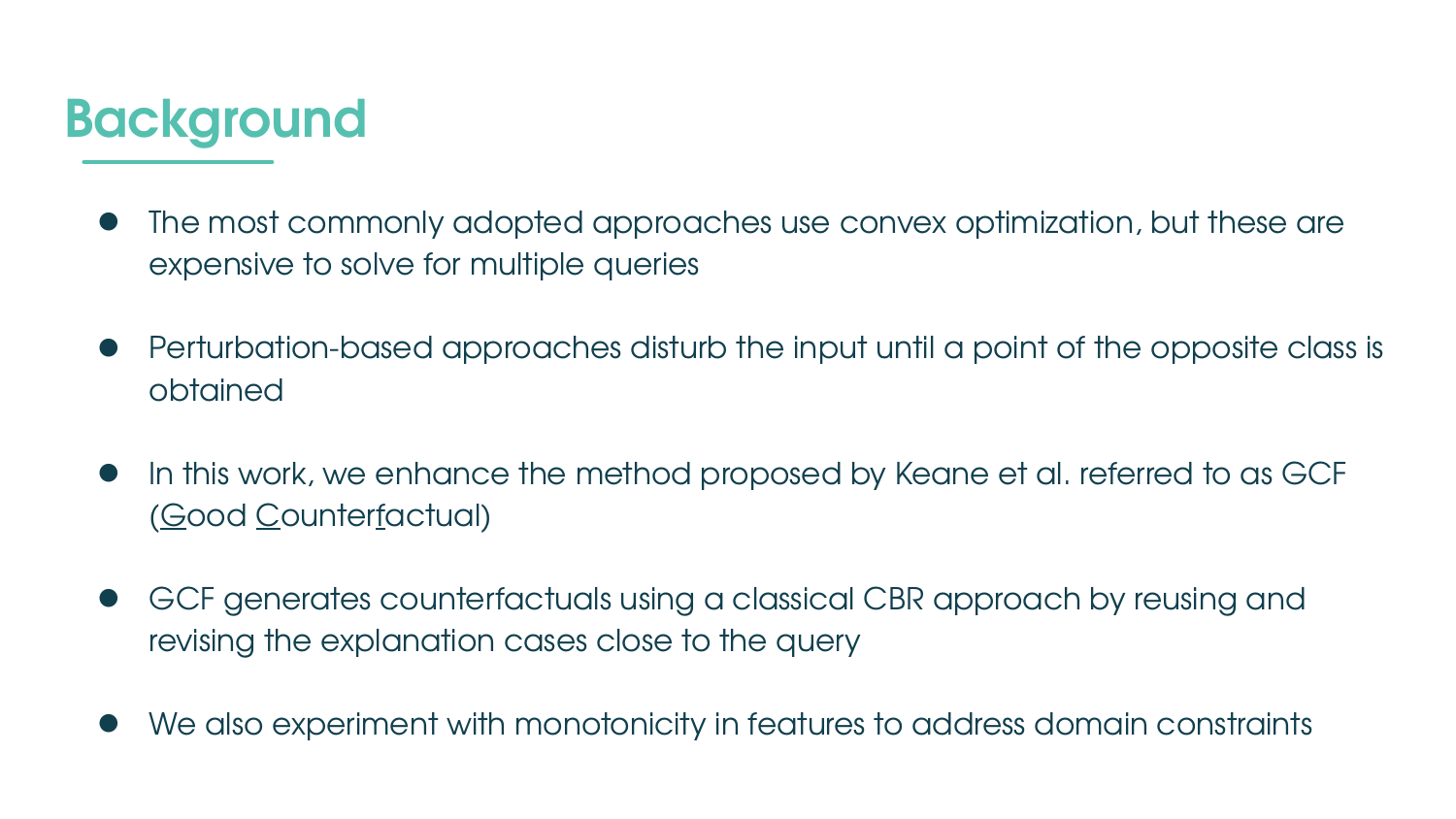

# Background
The most commonly adopted approaches use convex optimization, but these are expensive to solve for multiple queries

Perturbation-based approaches disturb the input until a point of the opposite class is obtained

In this work, we enhance the method proposed by Keane et al. referred to as GCF (Good Counterfactual)

GCF generates counterfactuals using a classical CBR approach by reusing and revising the explanation cases close to the query

We also experiment with monotonicity in features to address domain constraints